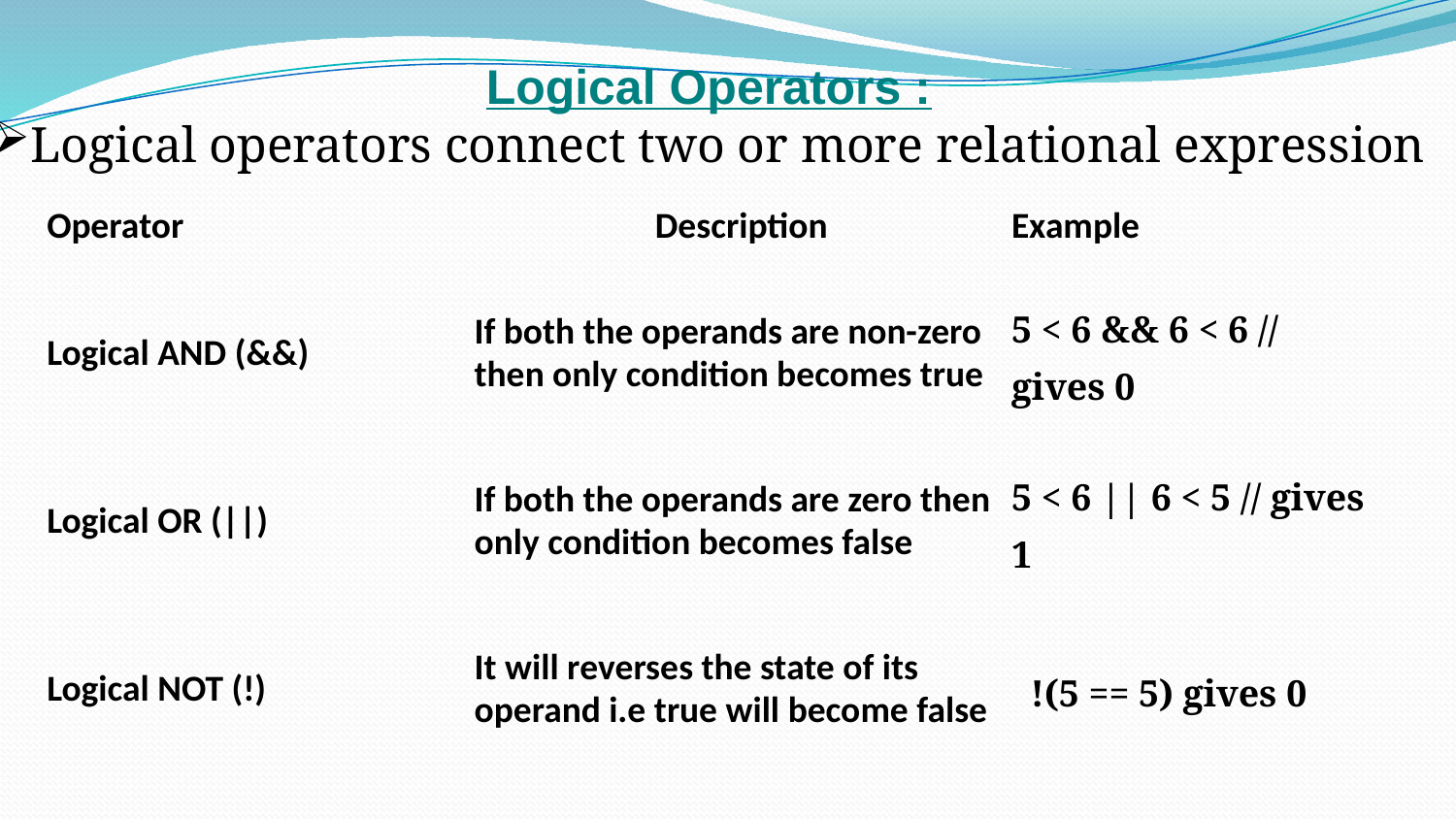

Logical Operators :
Logical operators connect two or more relational expression

| Operator | Description | Example |
| --- | --- | --- |
| Logical AND (&&) | If both the operands are non-zero then only condition becomes true | 5 < 6 && 6 < 6 // gives 0 |
| Logical OR (||) | If both the operands are zero then only condition becomes false | 5 < 6 || 6 < 5 // gives 1 |
| Logical NOT (!) | It will reverses the state of its operand i.e true will become false | !(5 == 5) gives 0 |